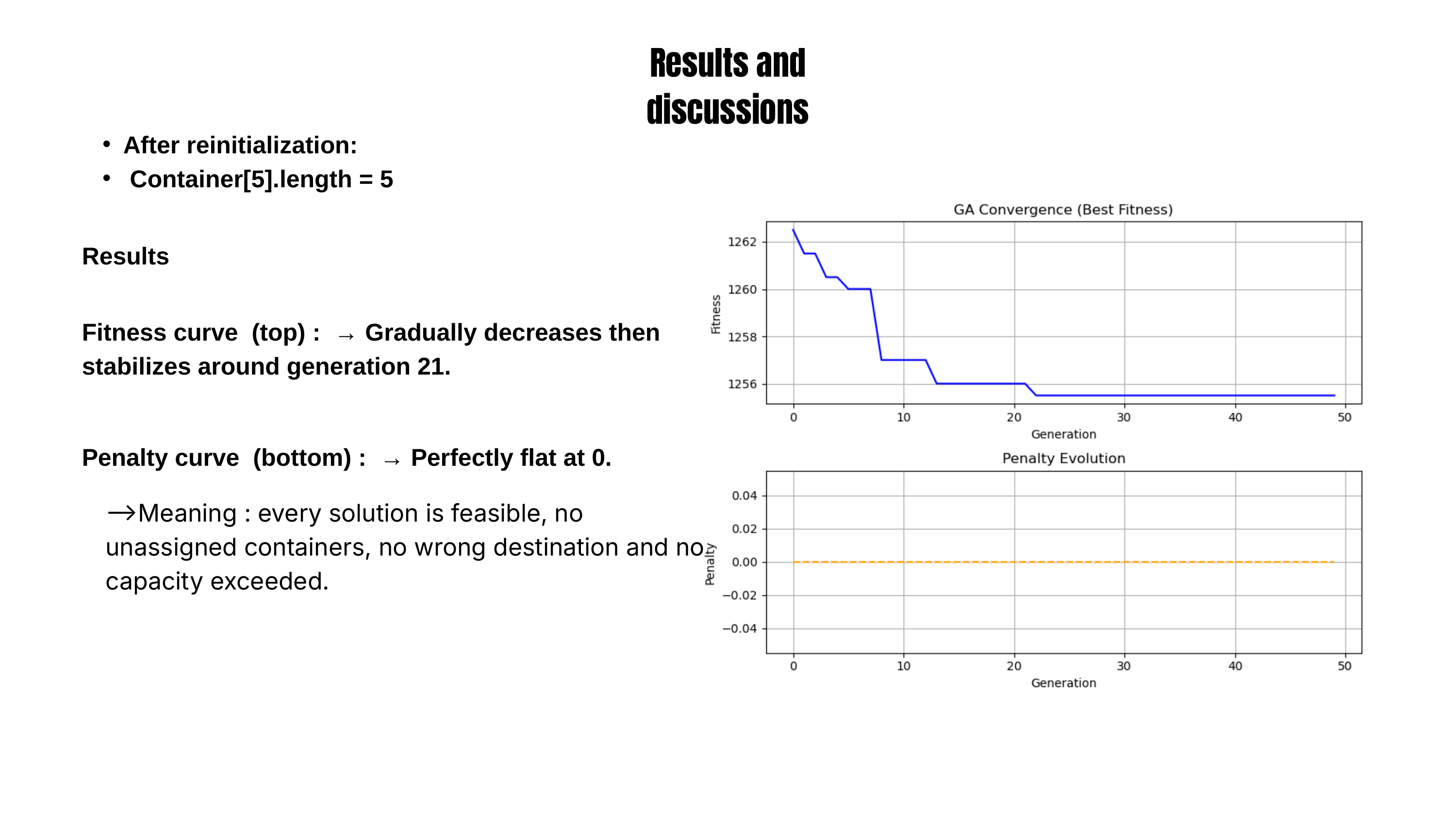

Results and discussions
After reinitialization:
 Container[5].length = 5

Results
Fitness curve  (top) :  → Gradually decreases then stabilizes around generation 21.
Penalty curve  (bottom) :  → Perfectly flat at 0.
-->Meaning : every solution is feasible, no unassigned containers, no wrong destination and no capacity exceeded.